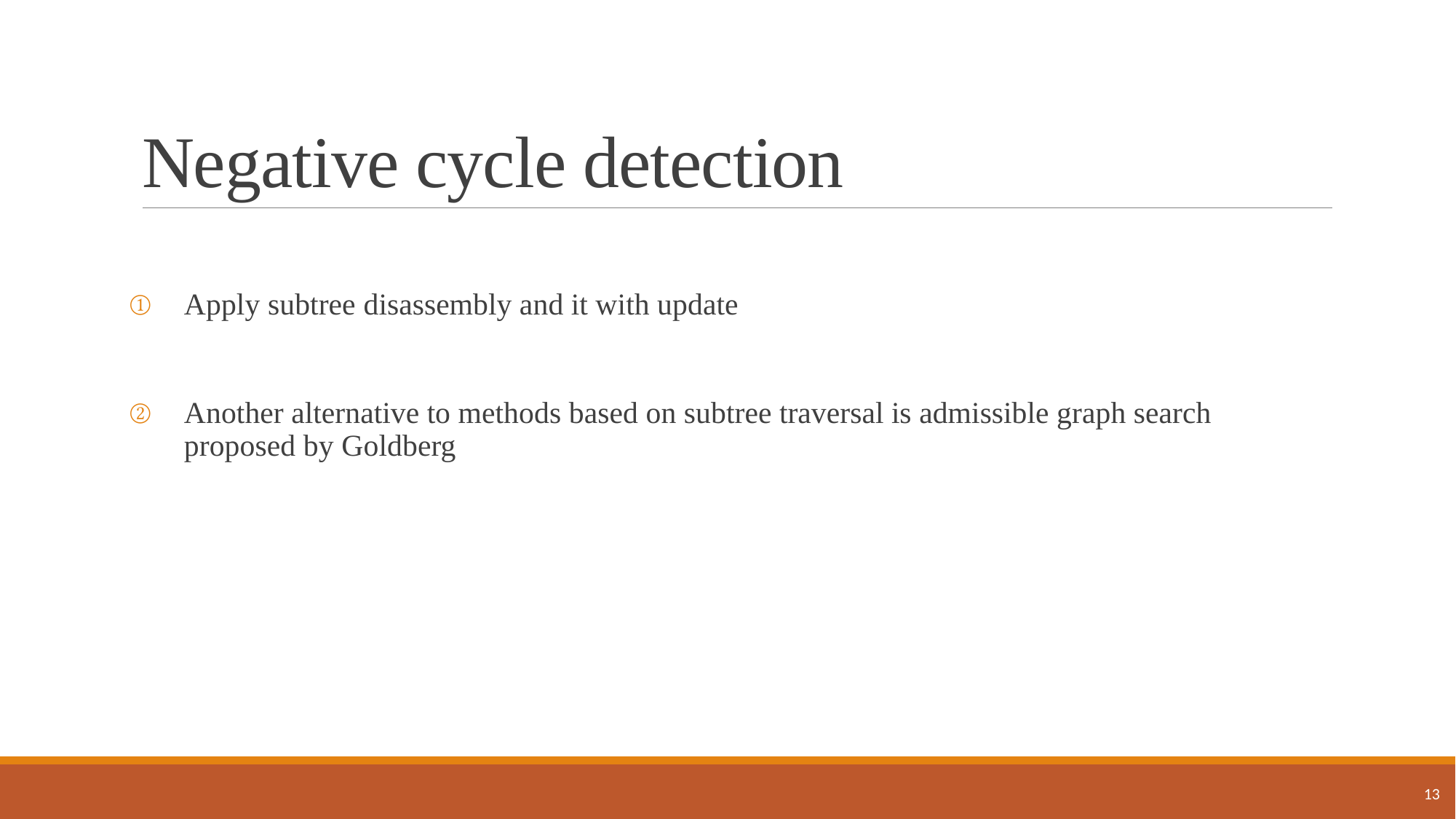

# Negative cycle detection

Apply subtree disassembly and it with update

Another alternative to methods based on subtree traversal is admissible graph search proposed by Goldberg

13